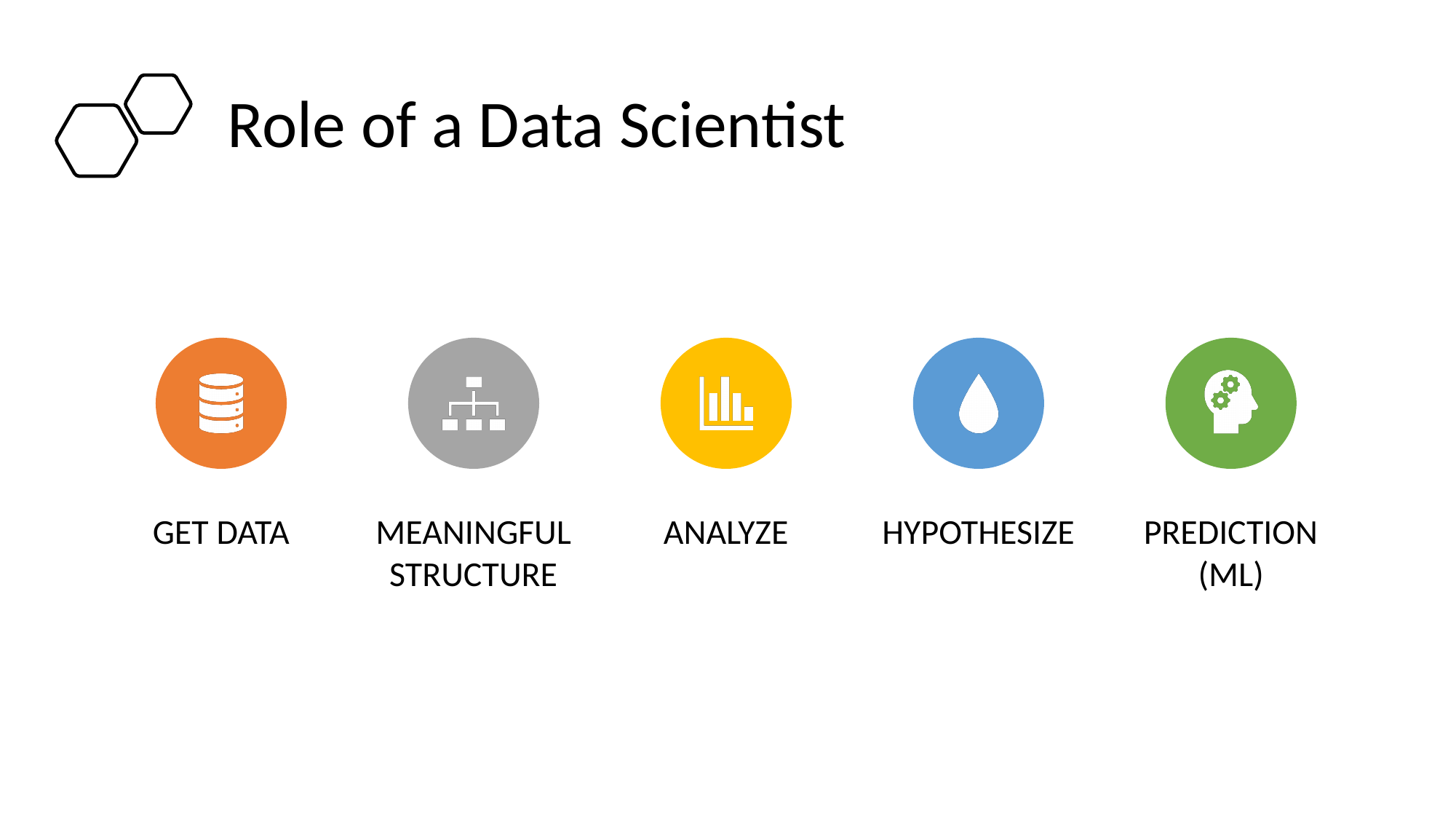

# Role of a Data Scientist

Get Data
Meaningful Structure
Analyze
Hypothesize
Prediction (ML)